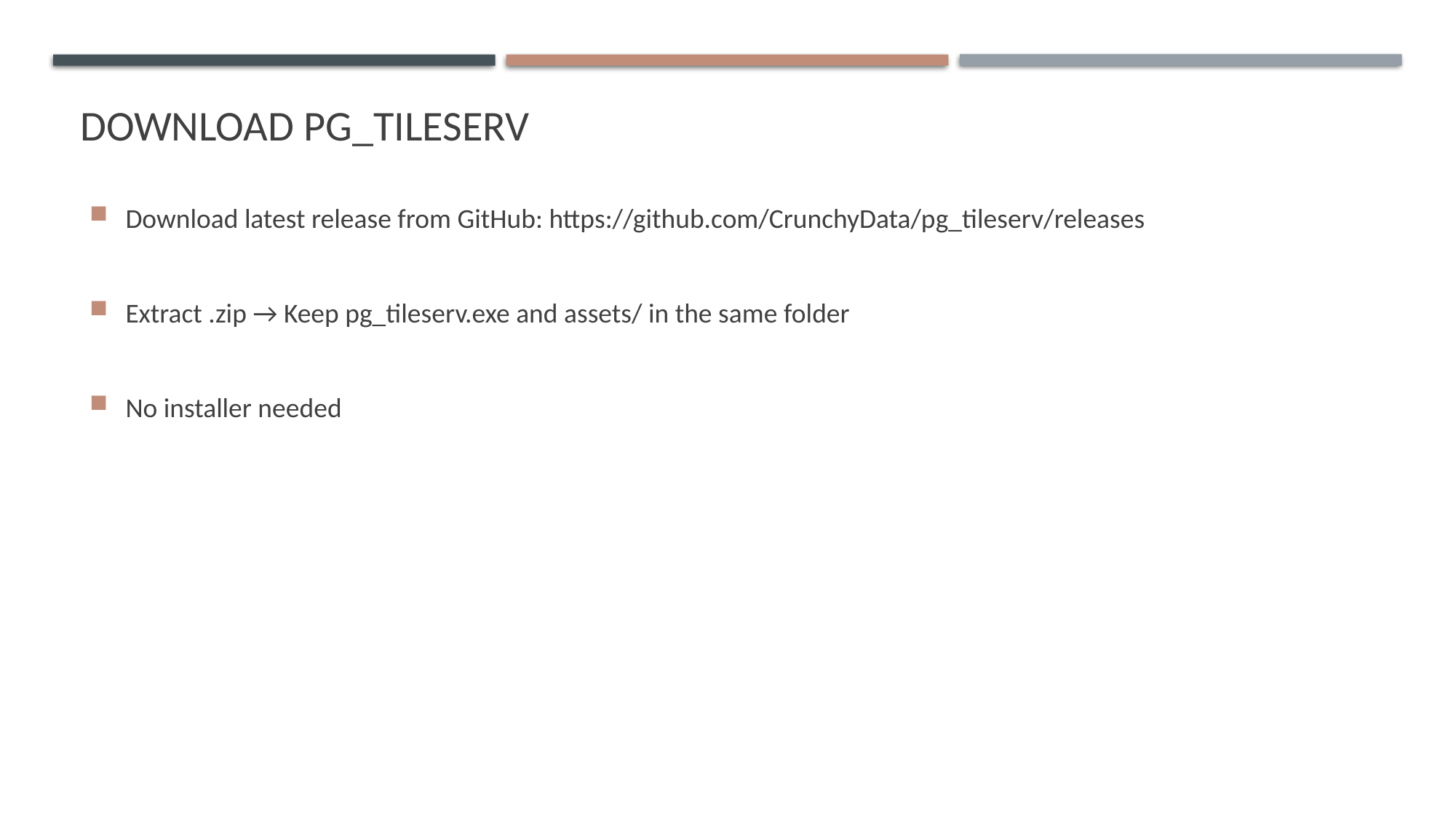

# Download pg_tileserv
Download latest release from GitHub: https://github.com/CrunchyData/pg_tileserv/releases

Extract .zip → Keep pg_tileserv.exe and assets/ in the same folder

No installer needed